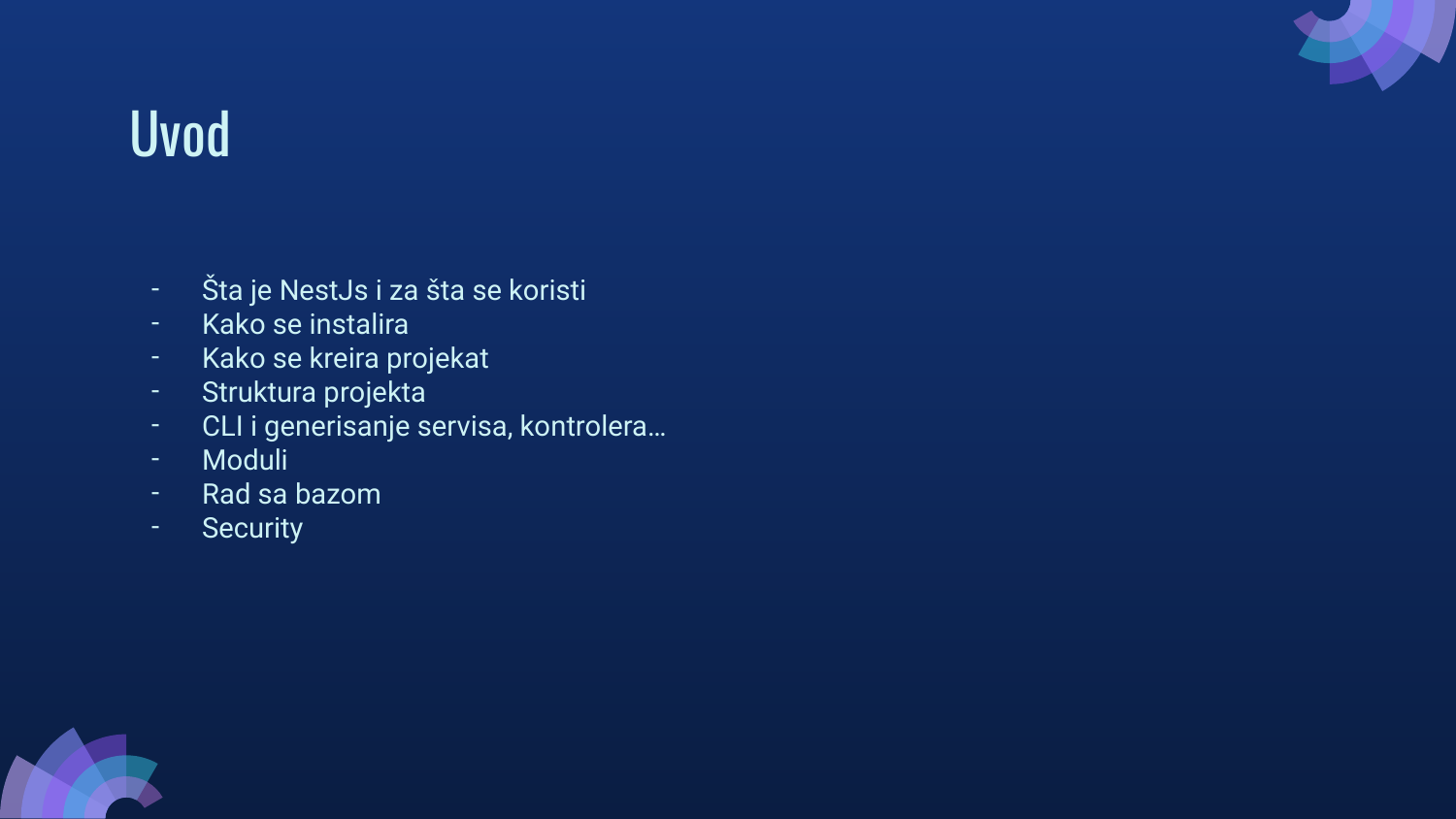

# Uvod
Šta je NestJs i za šta se koristi
Kako se instalira
Kako se kreira projekat
Struktura projekta
CLI i generisanje servisa, kontrolera…
Moduli
Rad sa bazom
Security